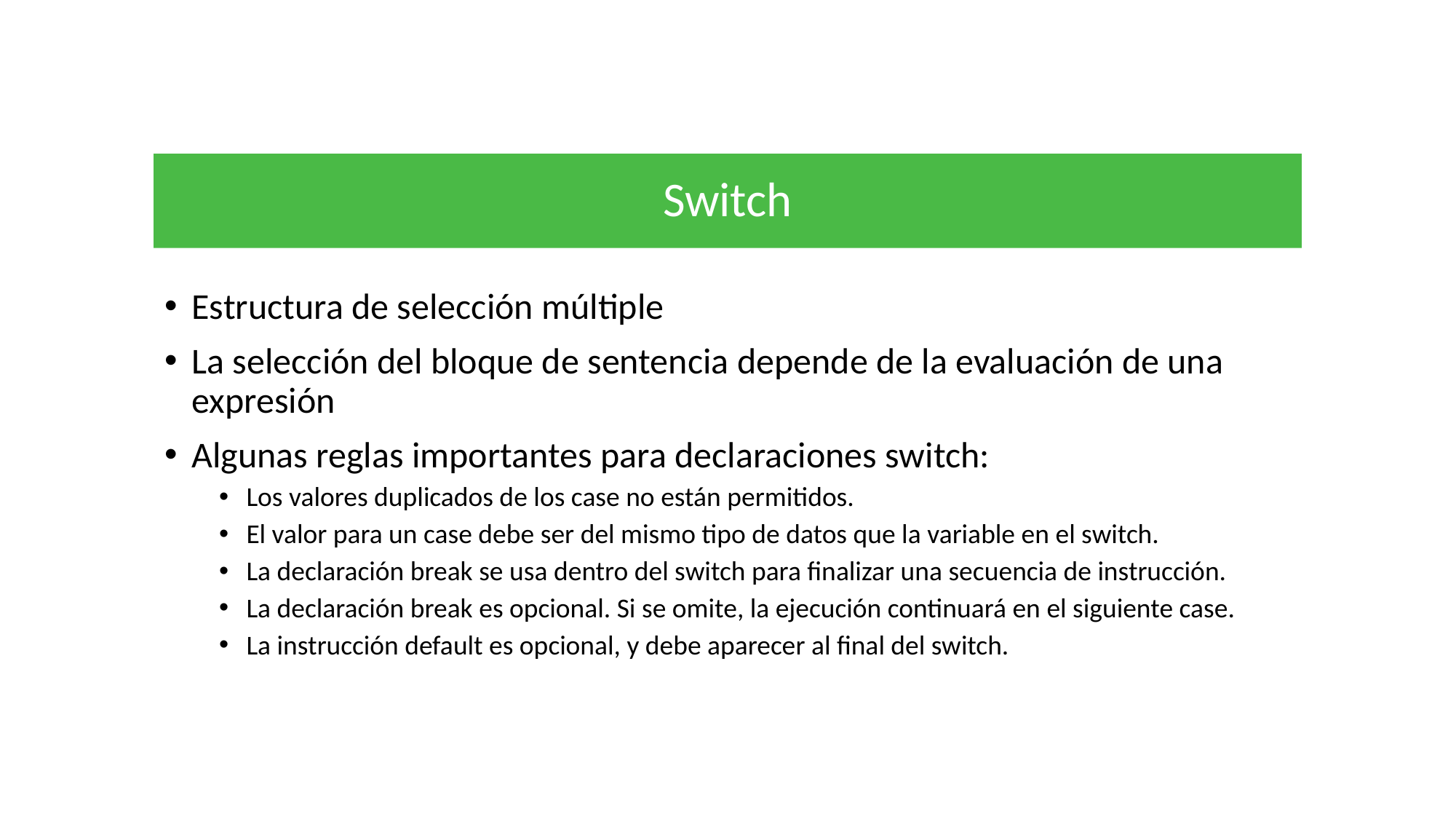

# Switch
Estructura de selección múltiple
La selección del bloque de sentencia depende de la evaluación de una expresión
Algunas reglas importantes para declaraciones switch:
Los valores duplicados de los case no están permitidos.
El valor para un case debe ser del mismo tipo de datos que la variable en el switch.
La declaración break se usa dentro del switch para finalizar una secuencia de instrucción.
La declaración break es opcional. Si se omite, la ejecución continuará en el siguiente case.
La instrucción default es opcional, y debe aparecer al final del switch.